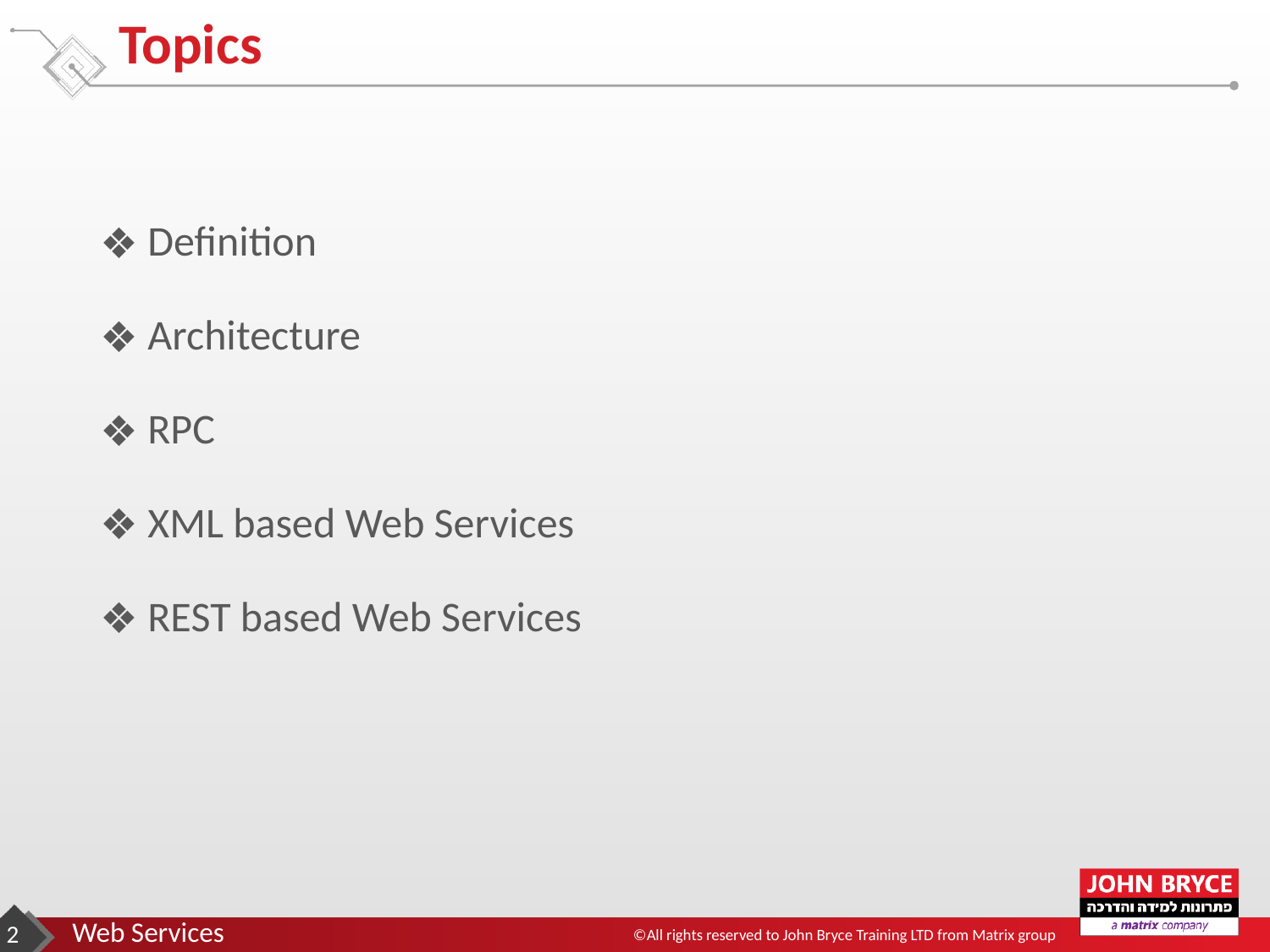

# Topics
Definition
Architecture
RPC
XML based Web Services
REST based Web Services

2